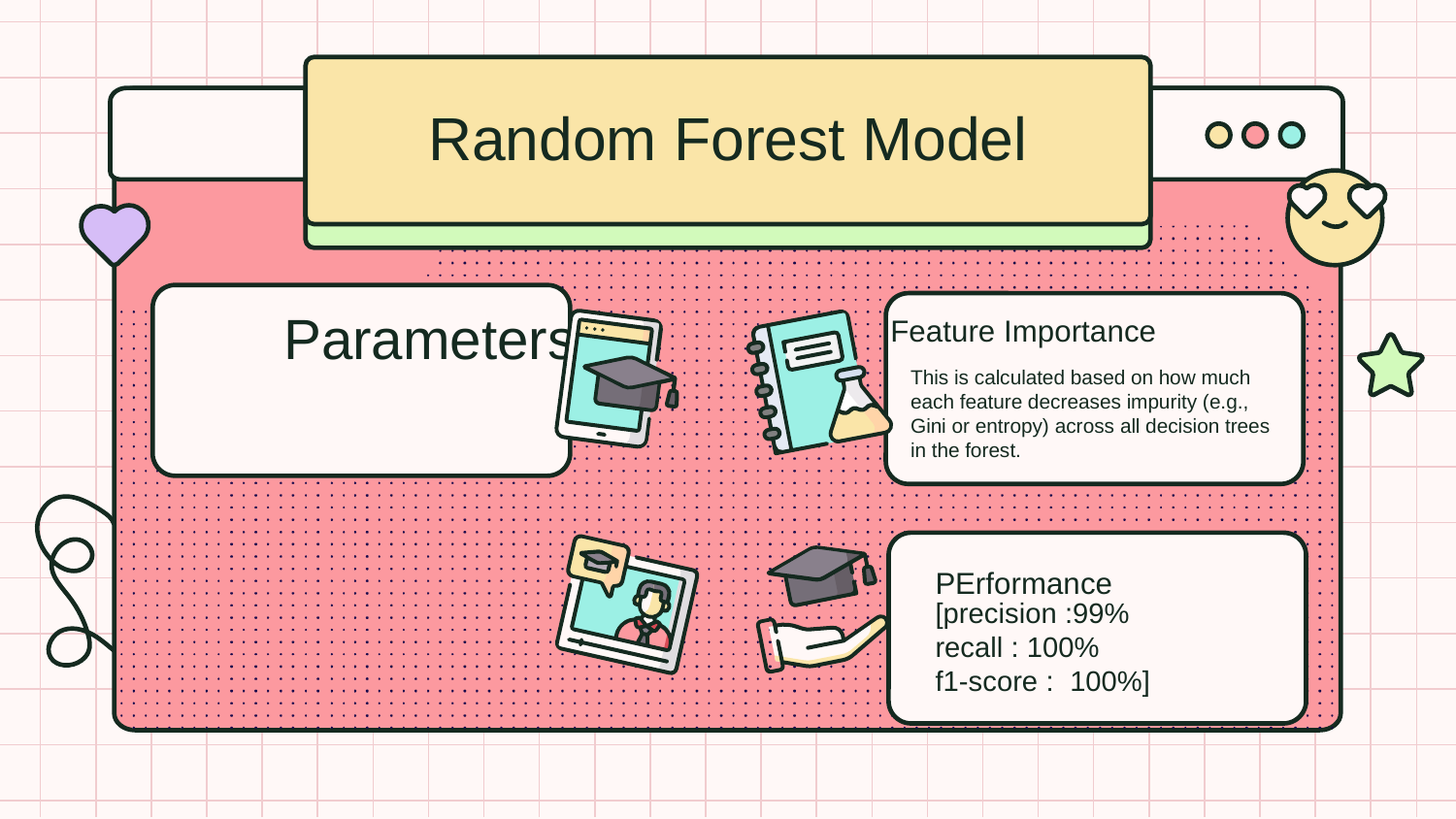

# Random Forest Model

Parameters:

Feature Importance

This is calculated based on how much each feature decreases impurity (e.g., Gini or entropy) across all decision trees in the forest.

PErformance

[precision :99%
recall : 100%
f1-score :  100%]